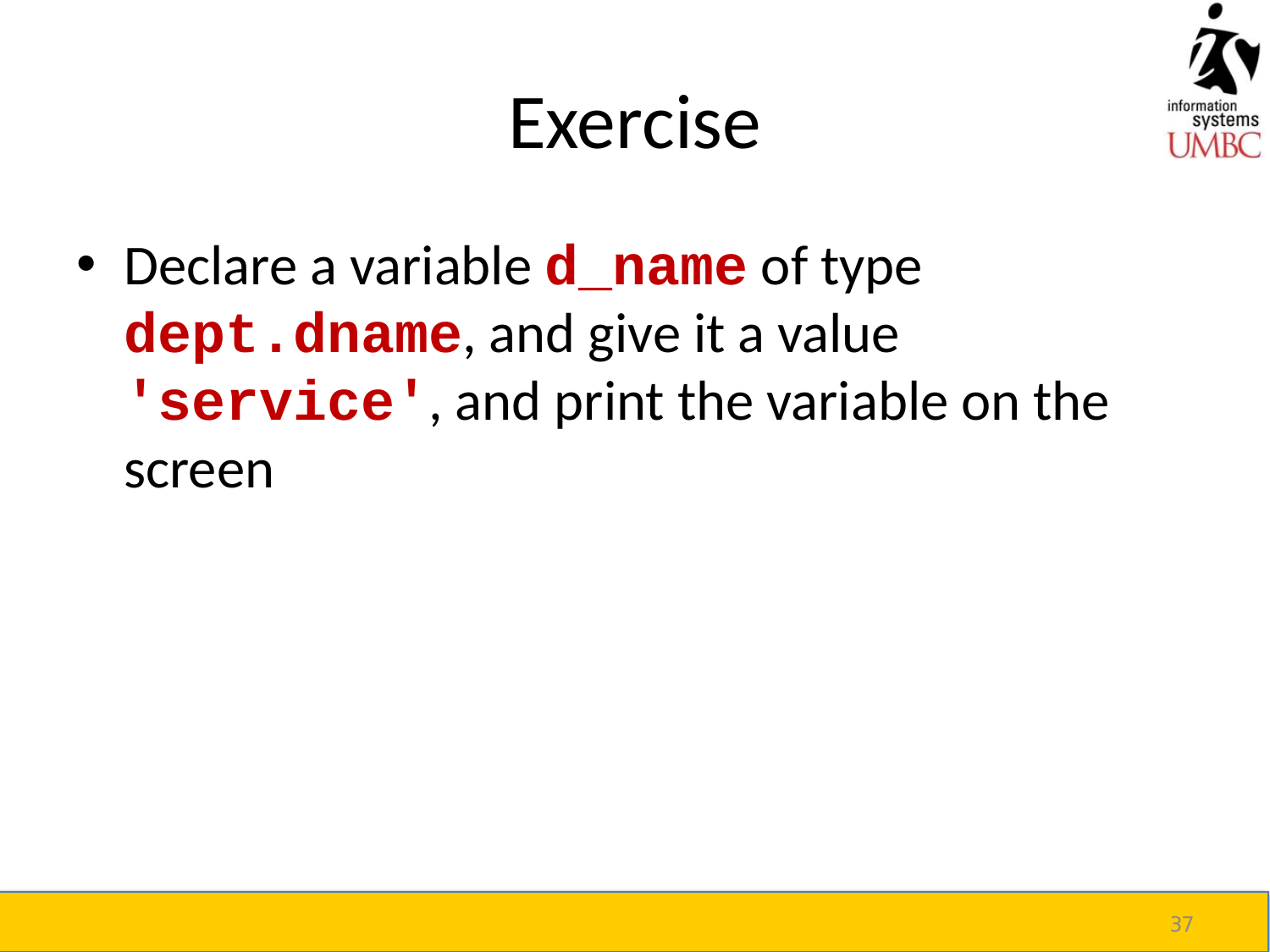

# Exercise
Declare a variable d_name of type dept.dname, and give it a value 'service', and print the variable on the screen
37